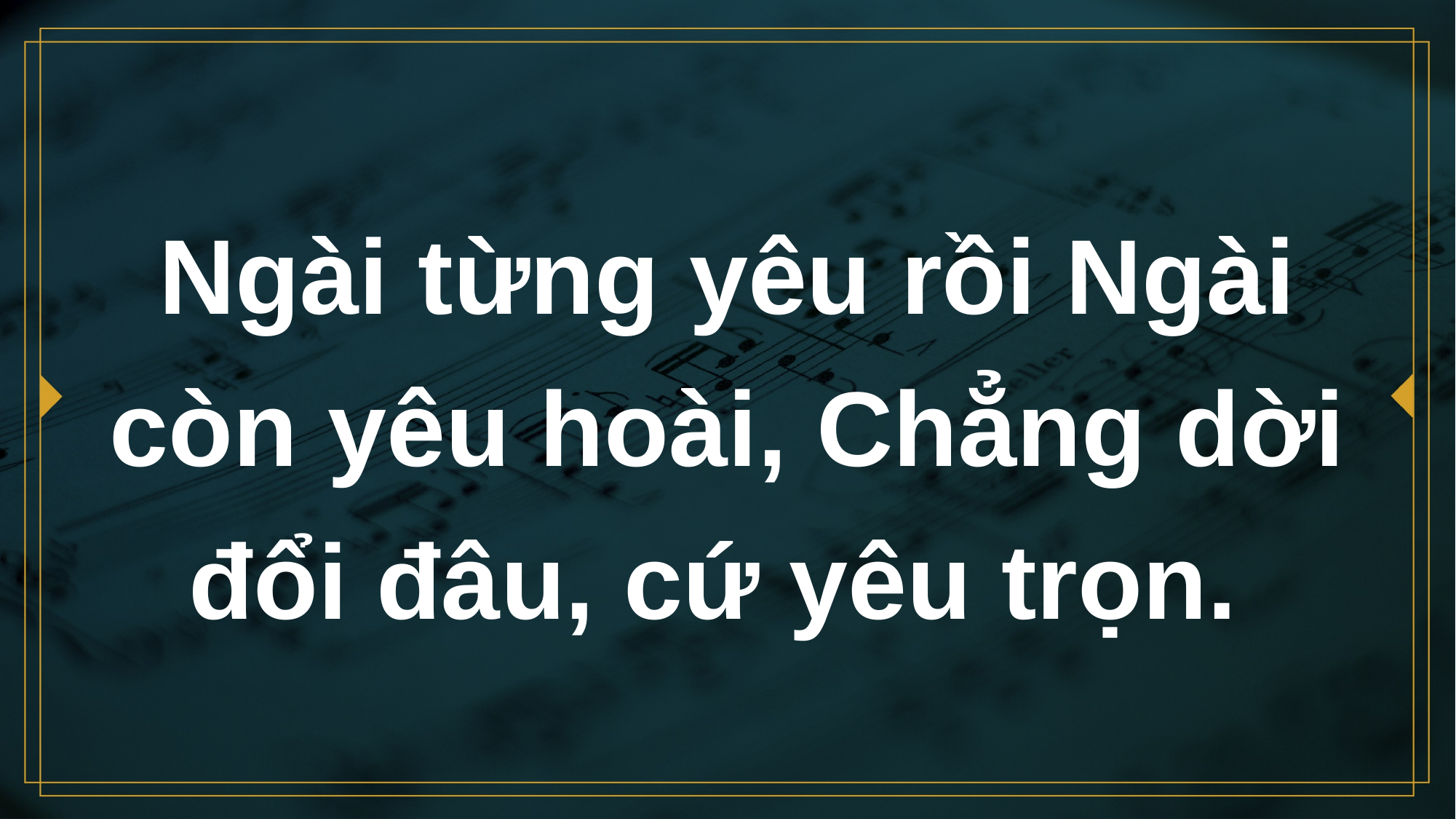

# Ngài từng yêu rồi Ngài còn yêu hoài, Chẳng dời đổi đâu, cứ yêu trọn.